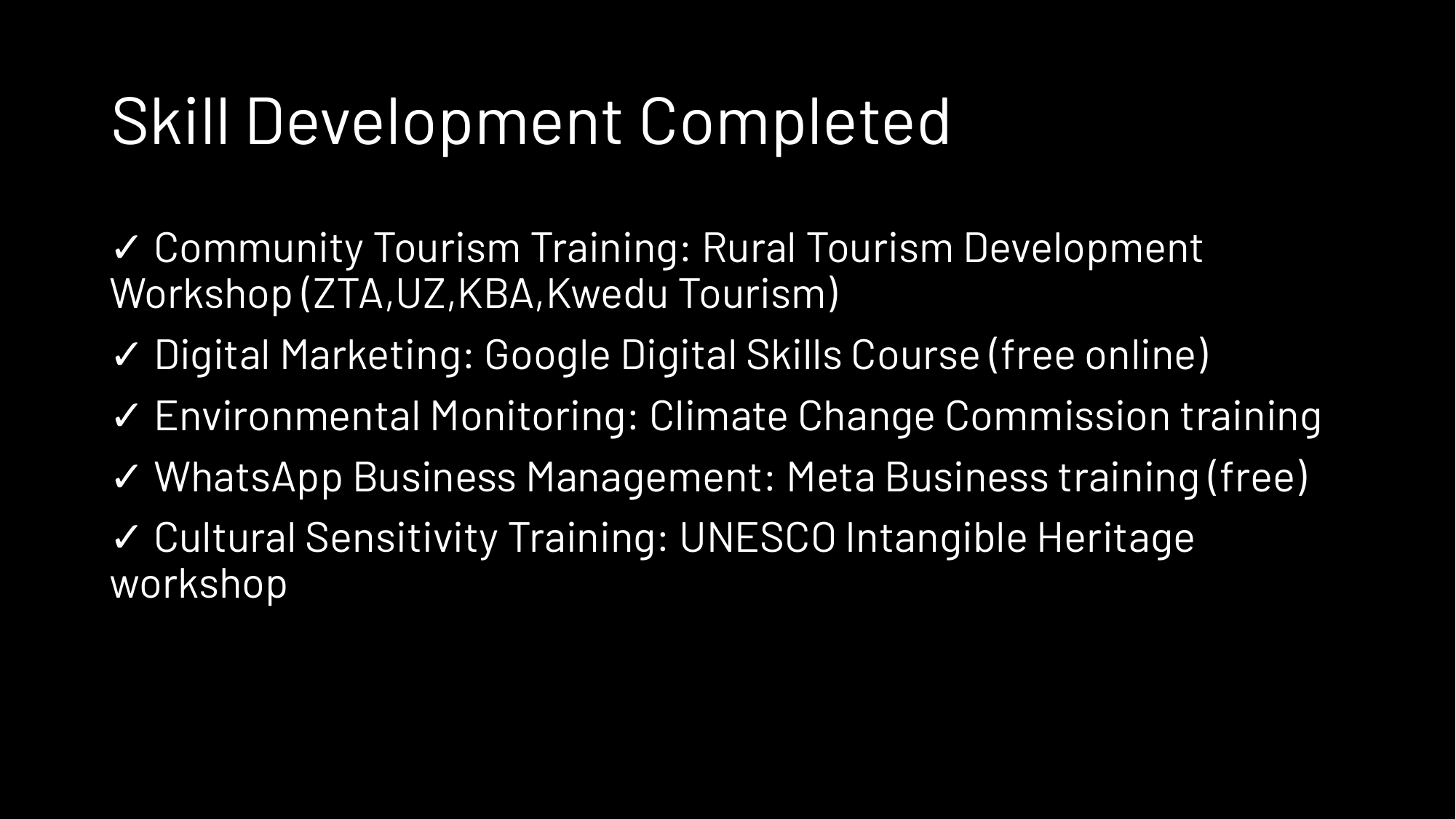

# Skill Development Completed
✓ Community Tourism Training: Rural Tourism Development Workshop (ZTA,UZ,KBA,Kwedu Tourism)
✓ Digital Marketing: Google Digital Skills Course (free online)
✓ Environmental Monitoring: Climate Change Commission training
✓ WhatsApp Business Management: Meta Business training (free)
✓ Cultural Sensitivity Training: UNESCO Intangible Heritage workshop